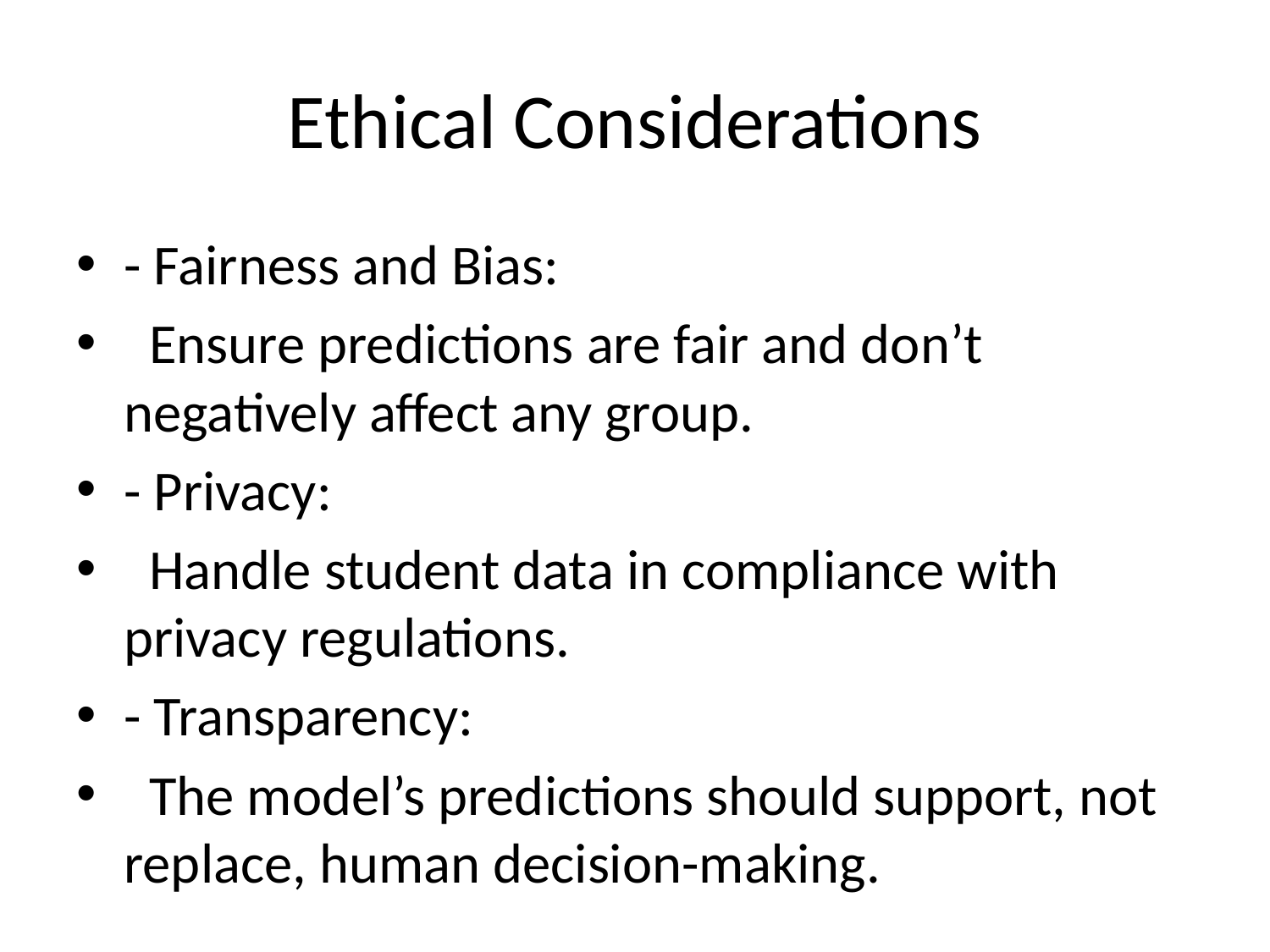

# Ethical Considerations
- Fairness and Bias:
  Ensure predictions are fair and don’t negatively affect any group.
- Privacy:
  Handle student data in compliance with privacy regulations.
- Transparency:
  The model’s predictions should support, not replace, human decision-making.